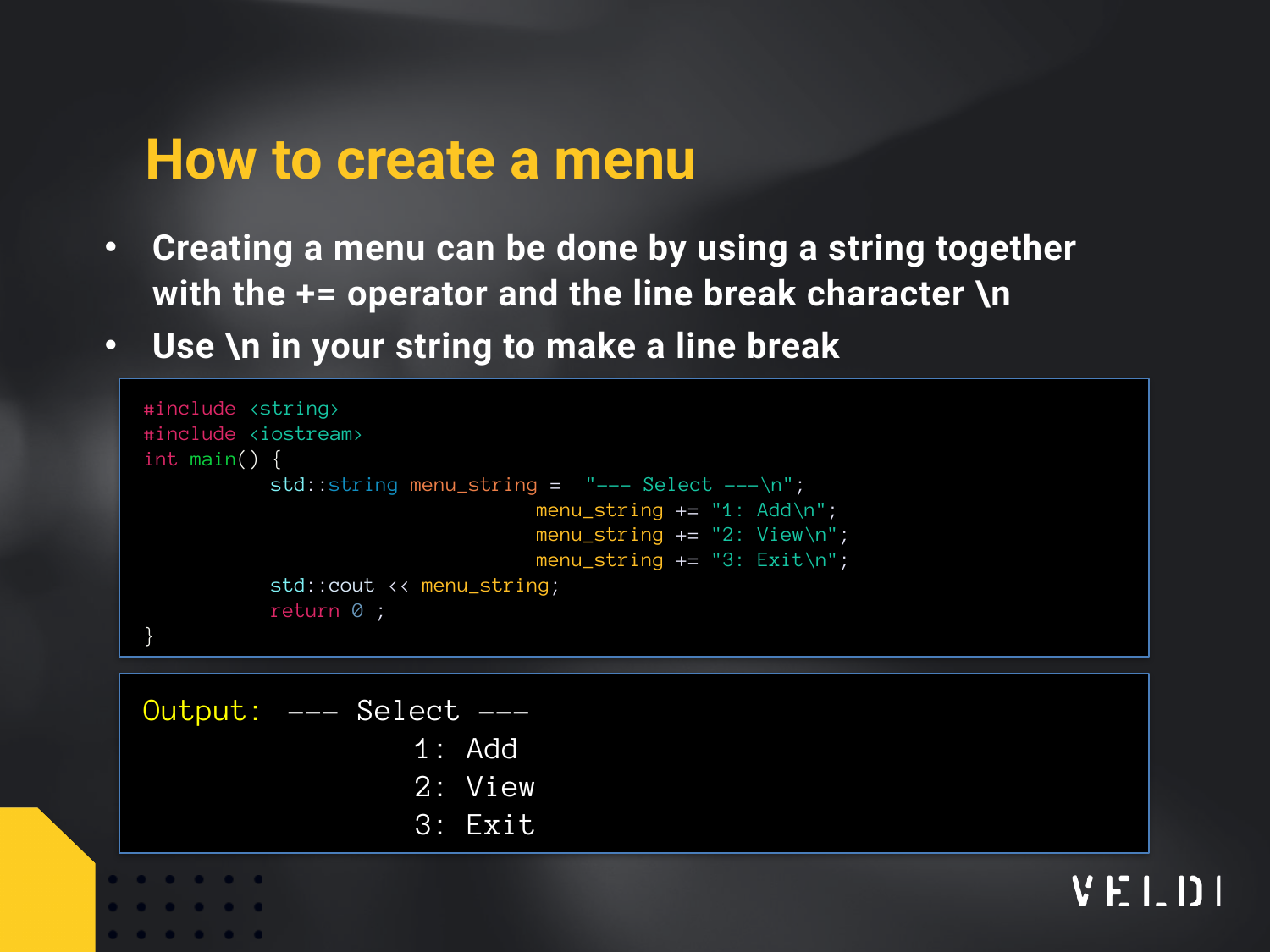

How to create a menu
Creating a menu can be done by using a string together with the += operator and the line break character \n
Use \n in your string to make a line break
#include <string>
#include <iostream>
int main() {
	std::string menu_string =  "--- Select ---\n";
			 menu_string += "1: Add\n";
			 menu_string += "2: View\n";
			 menu_string += "3: Exit\n";
	std::cout << menu_string;
	return 0 ;
}
Output:	 --- Select ---
		 1: Add
		 2: View
		 3: Exit